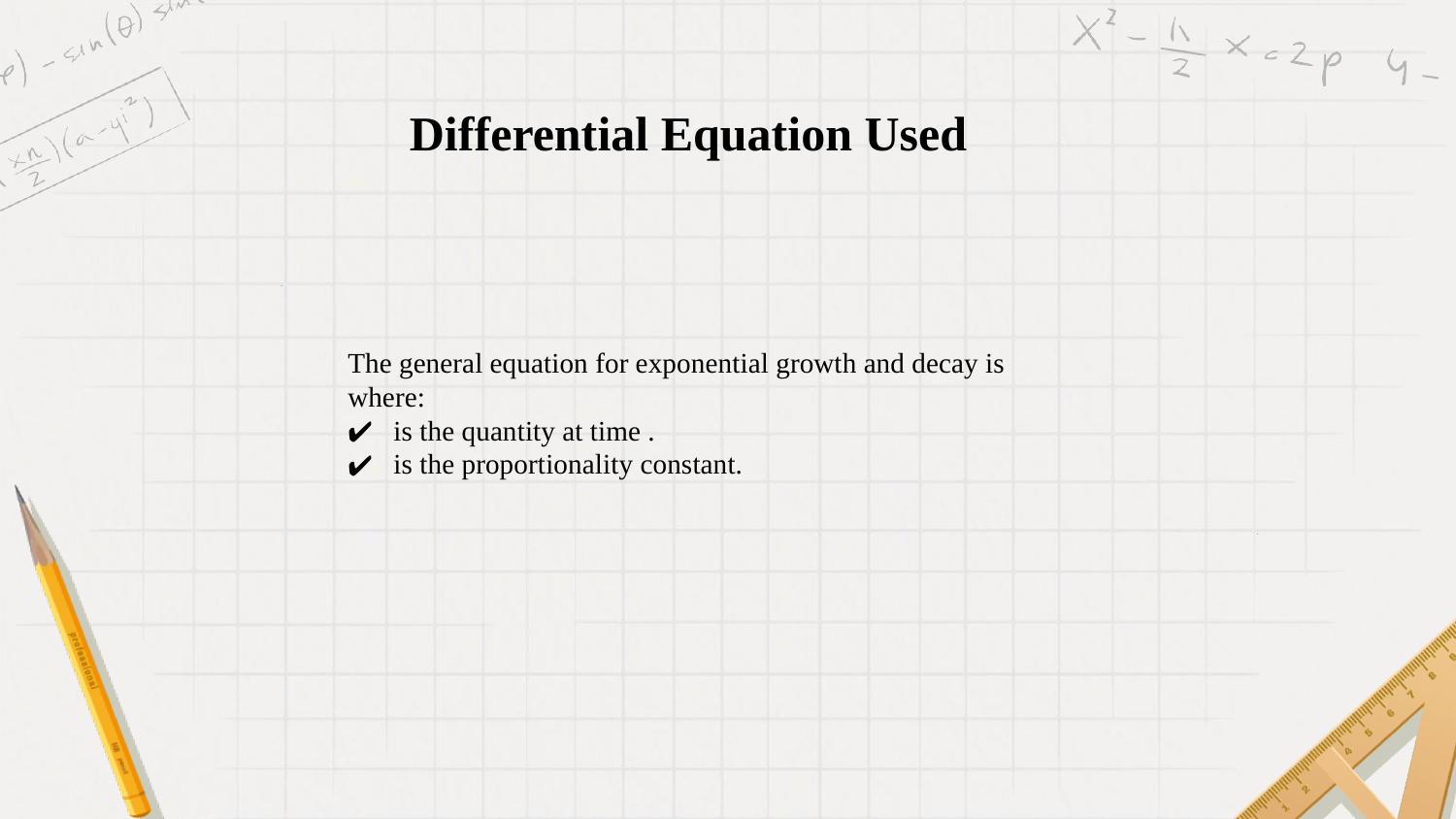

# Differential Equation Used
The general equation for exponential growth and decay is  where:
is the quantity at time .
is the proportionality constant.